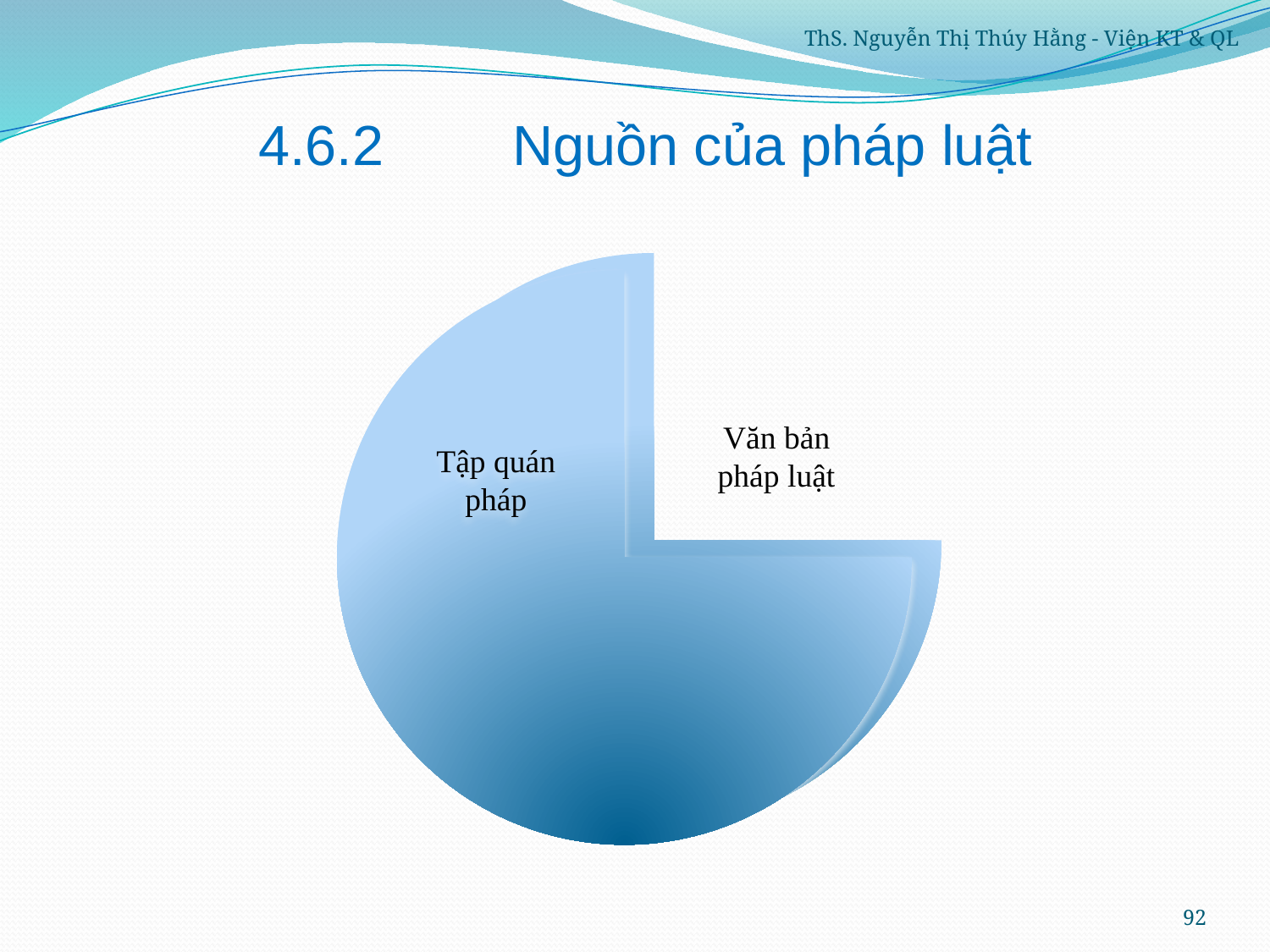

ThS. Nguyễn Thị Thúy Hằng - Viện KT & QL
4.6.2		Nguồn của pháp luật
Văn bản pháp luật
Tiền lệ pháp
Tập quán pháp
92